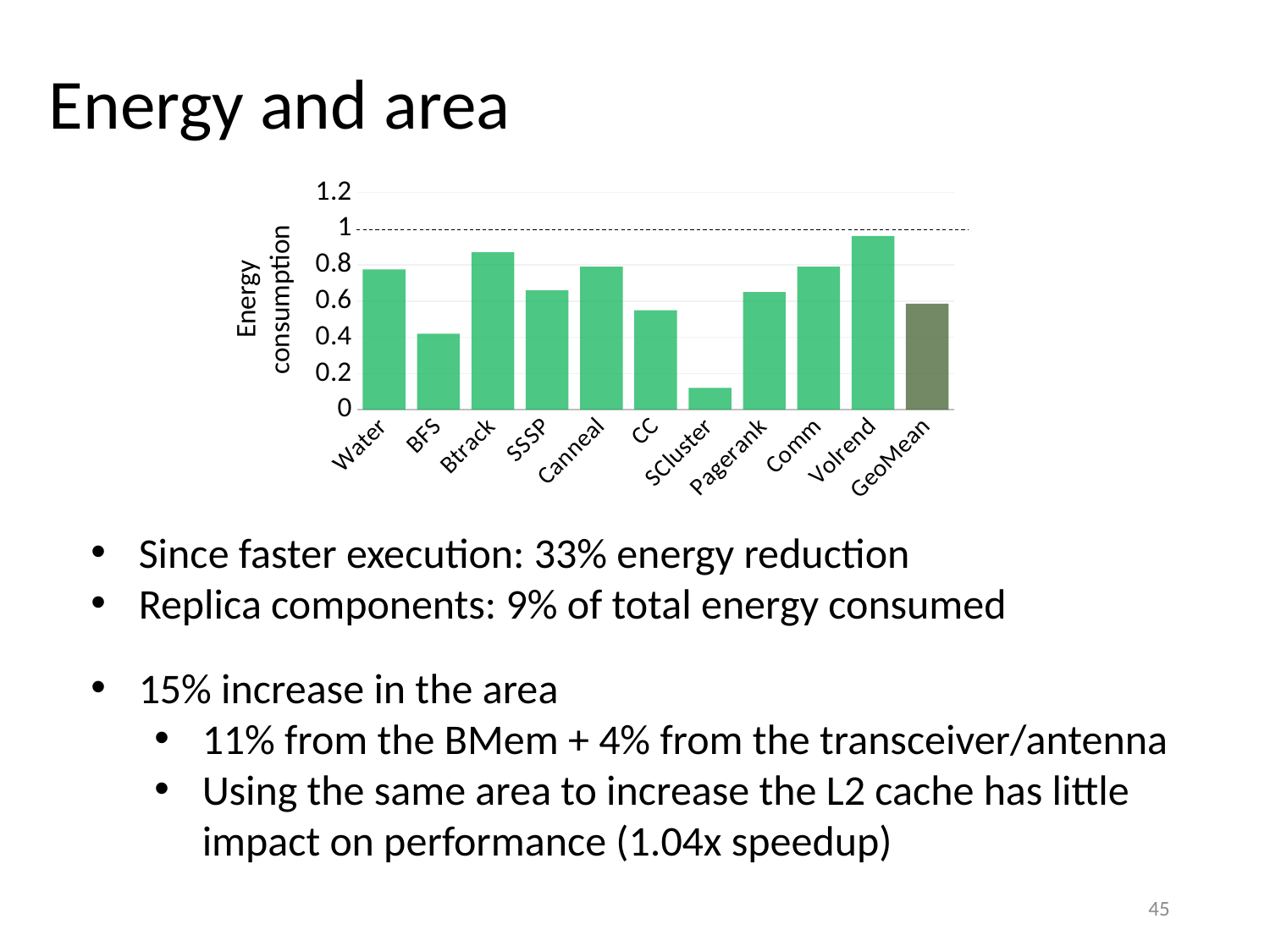

Energy and area

### Chart

| Category | Series 1 |
|---|---|
| Water | 0.775 |
| BFS | 0.42 |
| Btrack | 0.87 |
| SSSP | 0.66 |
| Canneal | 0.79 |
| CC | 0.55 |
| SCluster | 0.12 |
| Pagerank | 0.65 |
| Comm | 0.79 |
| Volrend | 0.96 |
| GeoMean | 0.5863537255338158 |
Energy consumption
Since faster execution: 33% energy reduction

Replica components: 9% of total energy consumed
15% increase in the area
11% from the BMem + 4% from the transceiver/antenna
Using the same area to increase the L2 cache has little impact on performance (1.04x speedup)
45